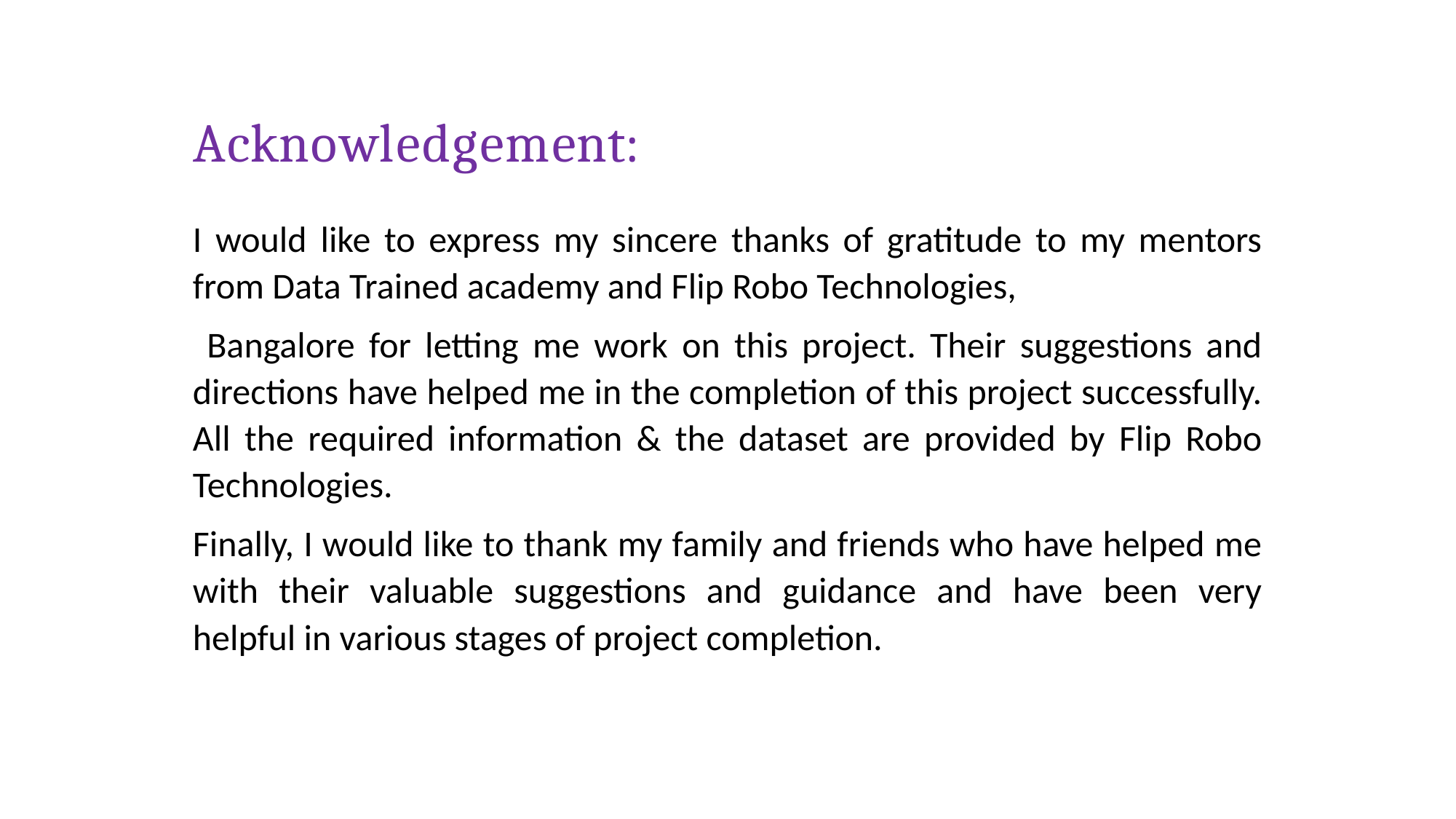

# Acknowledgement:
I would like to express my sincere thanks of gratitude to my mentors from Data Trained academy and Flip Robo Technologies,
 Bangalore for letting me work on this project. Their suggestions and directions have helped me in the completion of this project successfully. All the required information & the dataset are provided by Flip Robo Technologies.
Finally, I would like to thank my family and friends who have helped me with their valuable suggestions and guidance and have been very helpful in various stages of project completion.